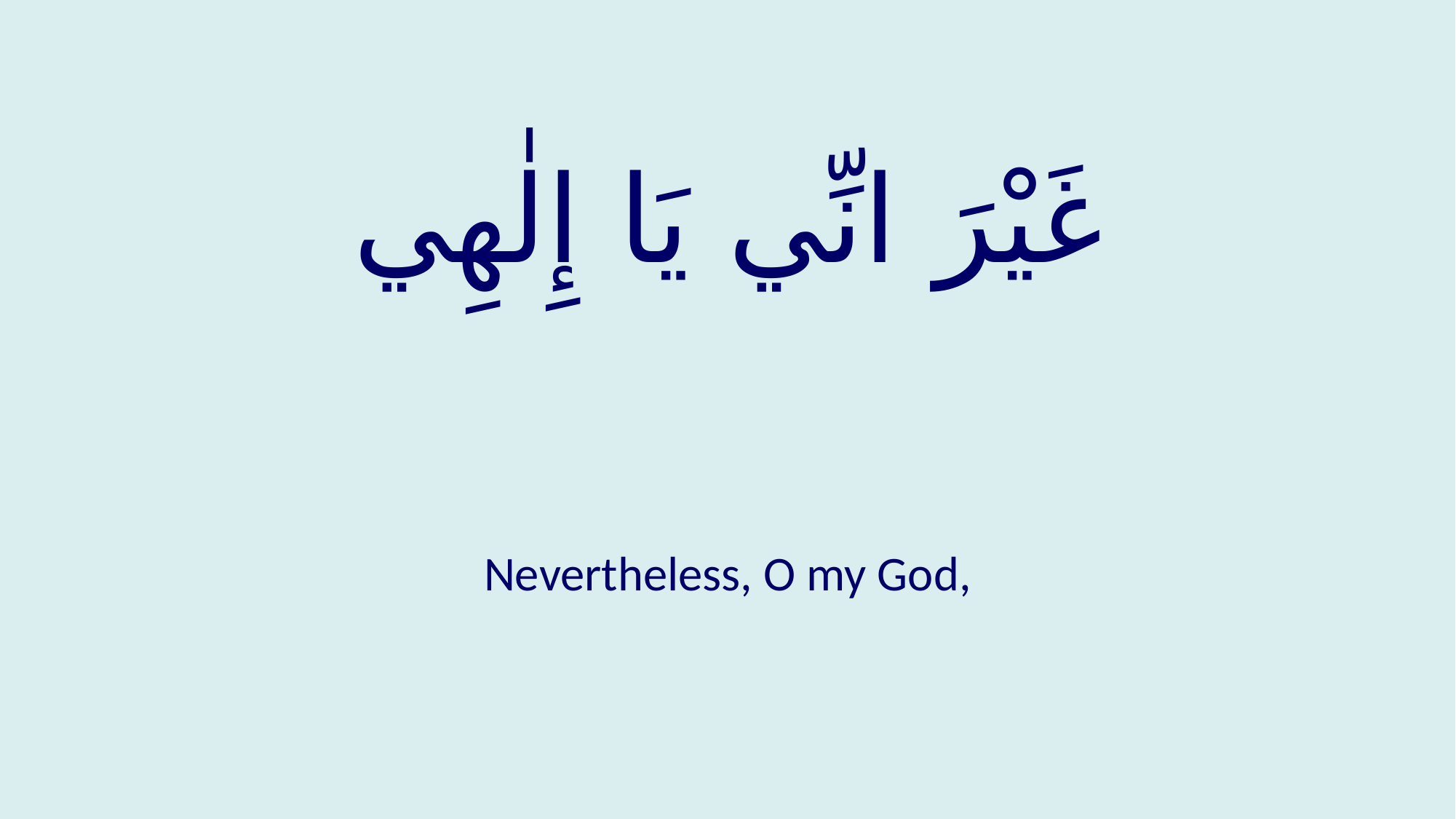

# غَيْرَ انِّي يَا إِلٰهِي
Nevertheless, O my God,